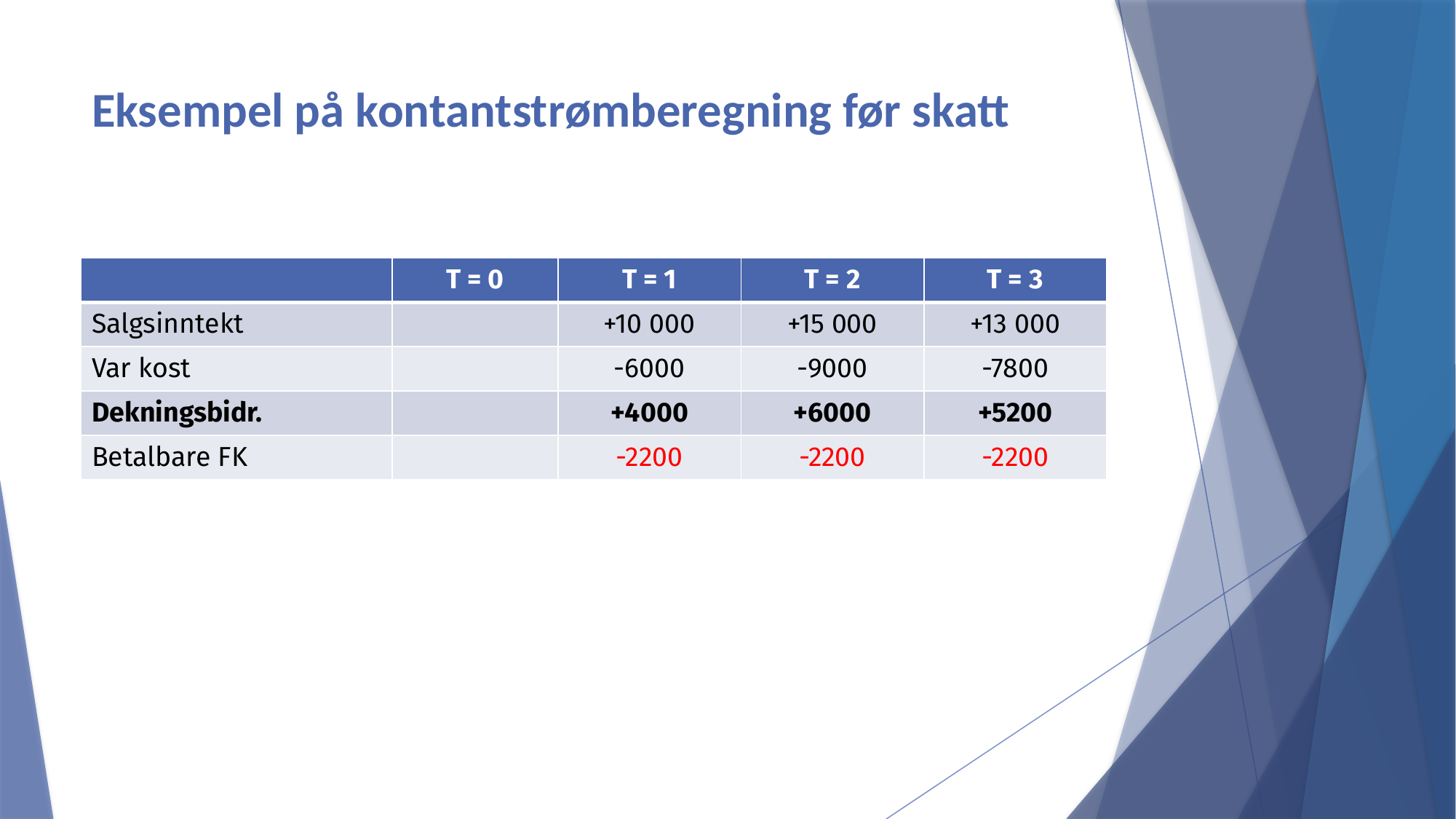

# Eksempel på kontantstrømberegning før skatt
|  | T = 0 | T = 1 | T = 2 | T = 3 |
| --- | --- | --- | --- | --- |
| Salgsinntekt |  | +10 000 | +15 000 | +13 000 |
| Var kost |  | -6000 | -9000 | -7800 |
| Dekningsbidr. |  | +4000 | +6000 | +5200 |
| Betalbare FK |  | -2200 | -2200 | -2200 |